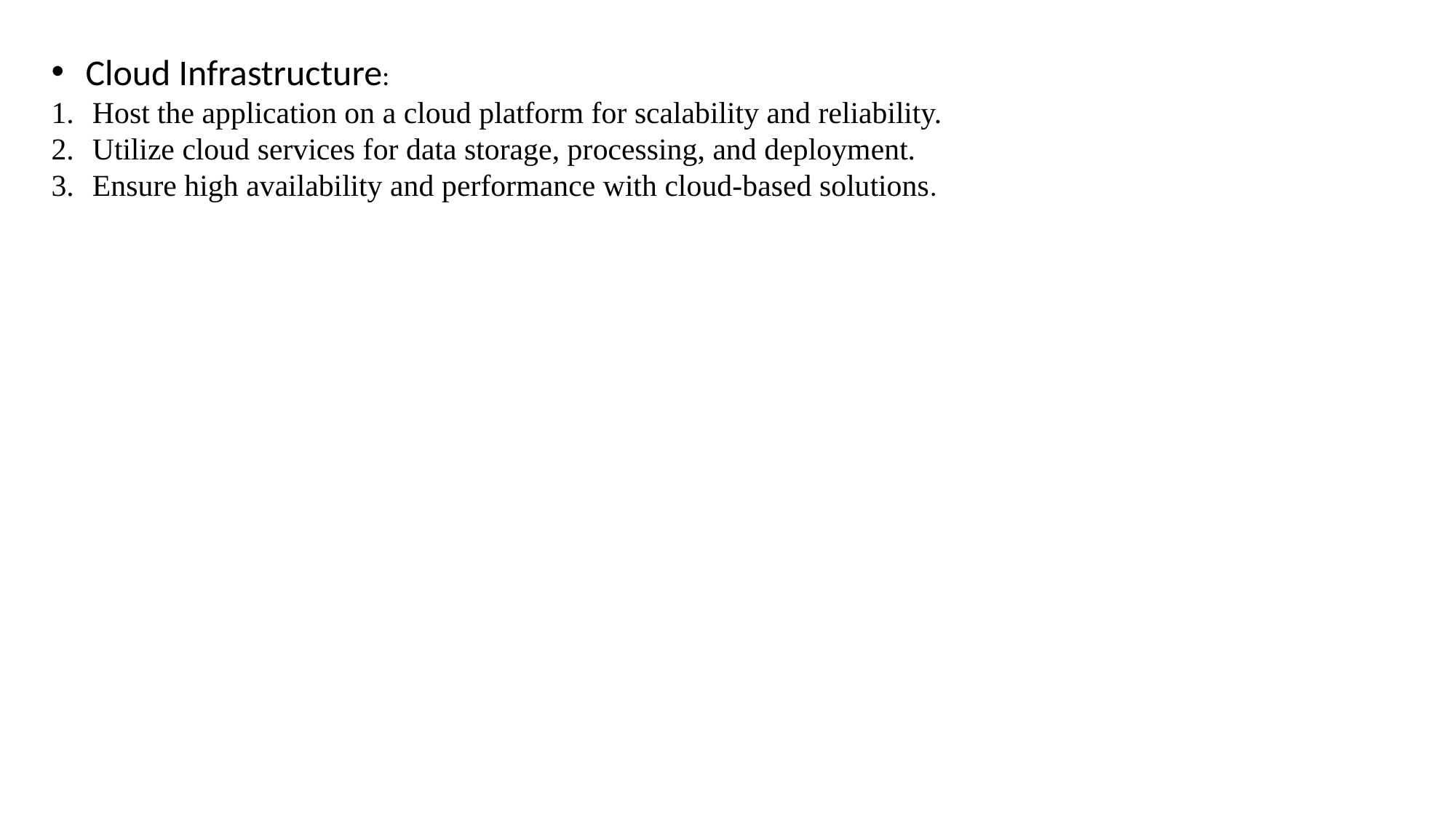

Cloud Infrastructure:
Host the application on a cloud platform for scalability and reliability.
Utilize cloud services for data storage, processing, and deployment.
Ensure high availability and performance with cloud-based solutions.